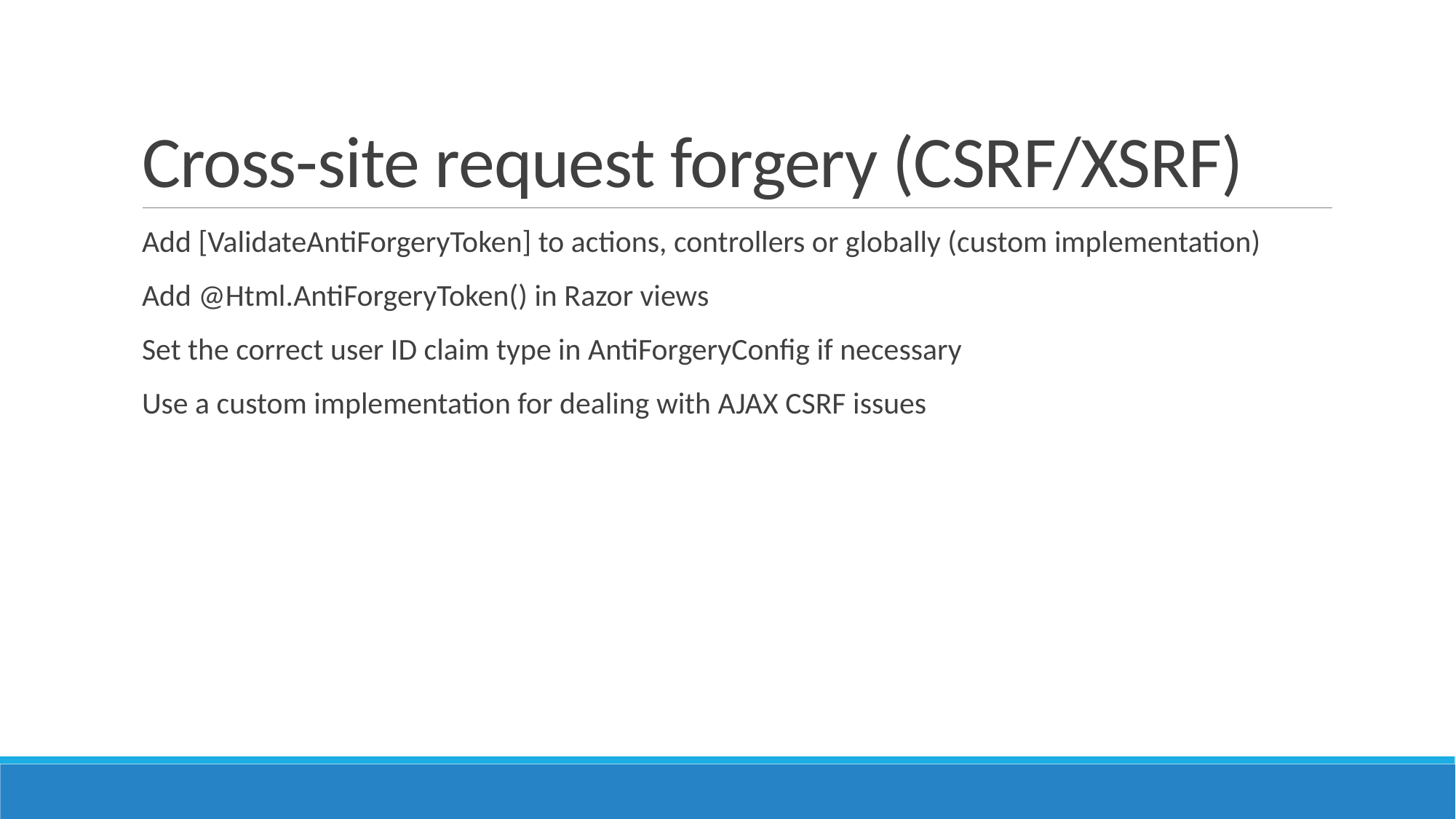

# Cross-site request forgery (CSRF/XSRF)
Add [ValidateAntiForgeryToken] to actions, controllers or globally (custom implementation)
Add @Html.AntiForgeryToken() in Razor views
Set the correct user ID claim type in AntiForgeryConfig if necessary
Use a custom implementation for dealing with AJAX CSRF issues